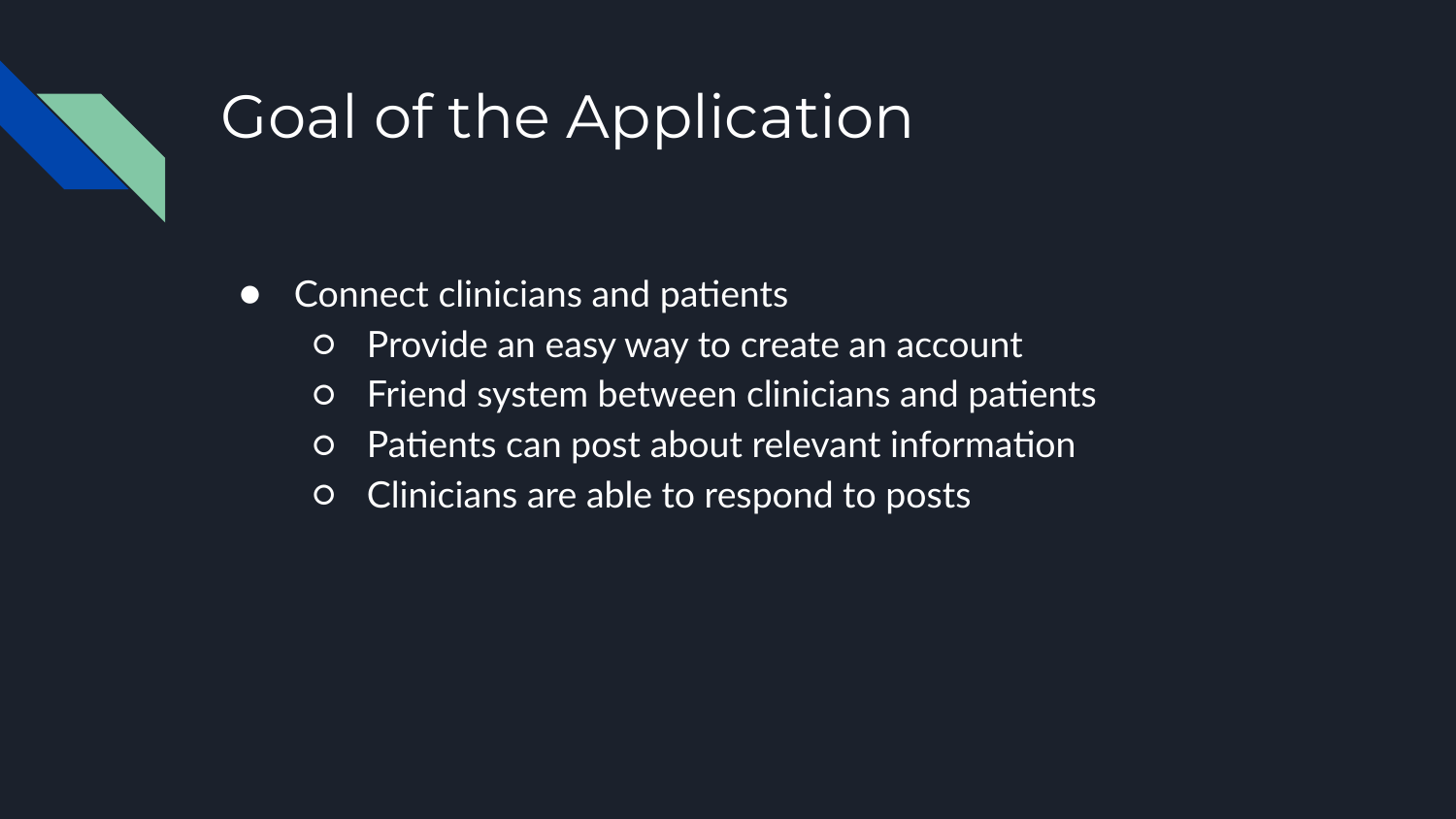

# Goal of the Application
Connect clinicians and patients
Provide an easy way to create an account
Friend system between clinicians and patients
Patients can post about relevant information
Clinicians are able to respond to posts